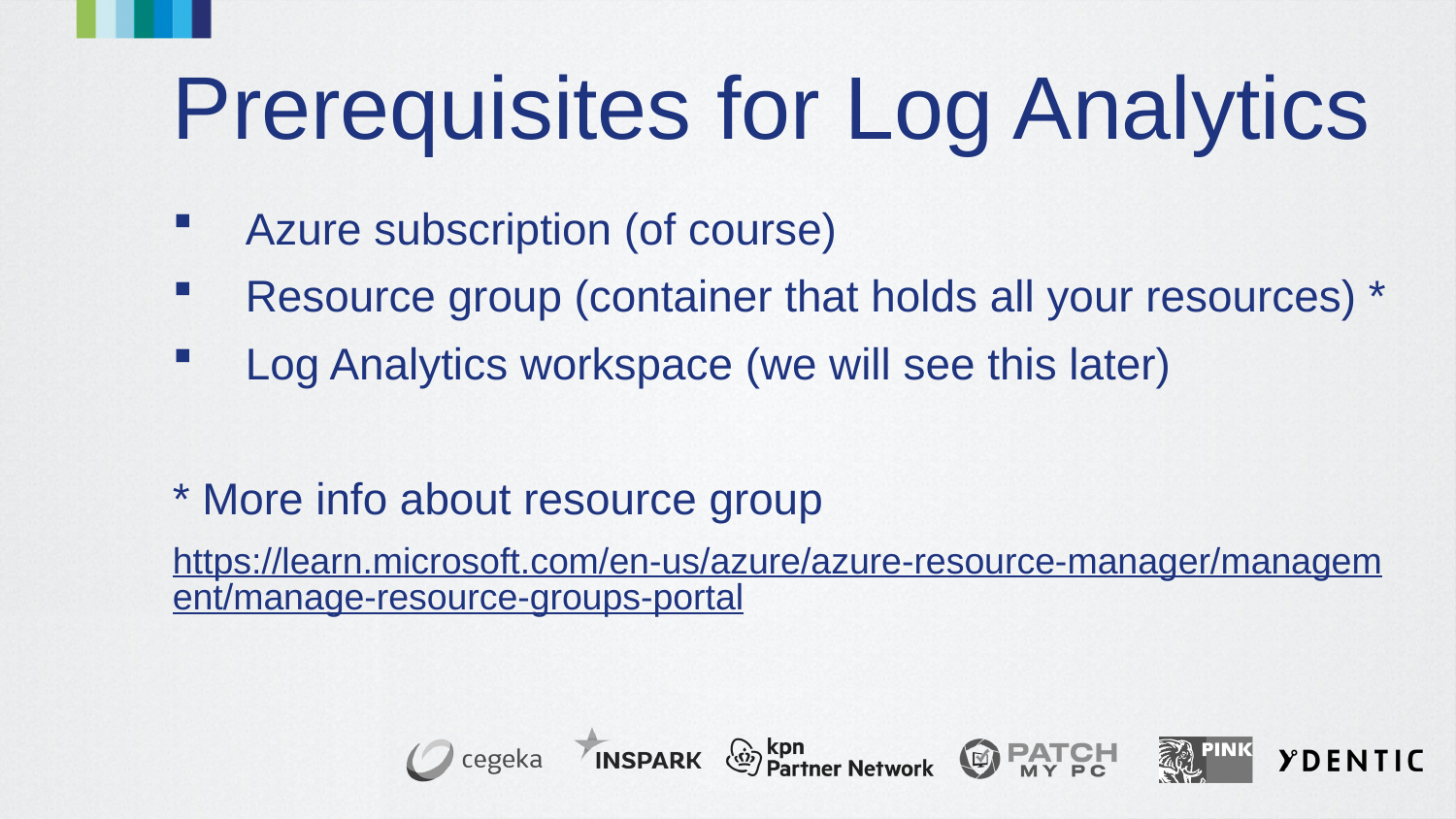

# Prerequisites for Log Analytics
Azure subscription (of course)
Resource group (container that holds all your resources) *
Log Analytics workspace (we will see this later)

* More info about resource group
https://learn.microsoft.com/en-us/azure/azure-resource-manager/management/manage-resource-groups-portal